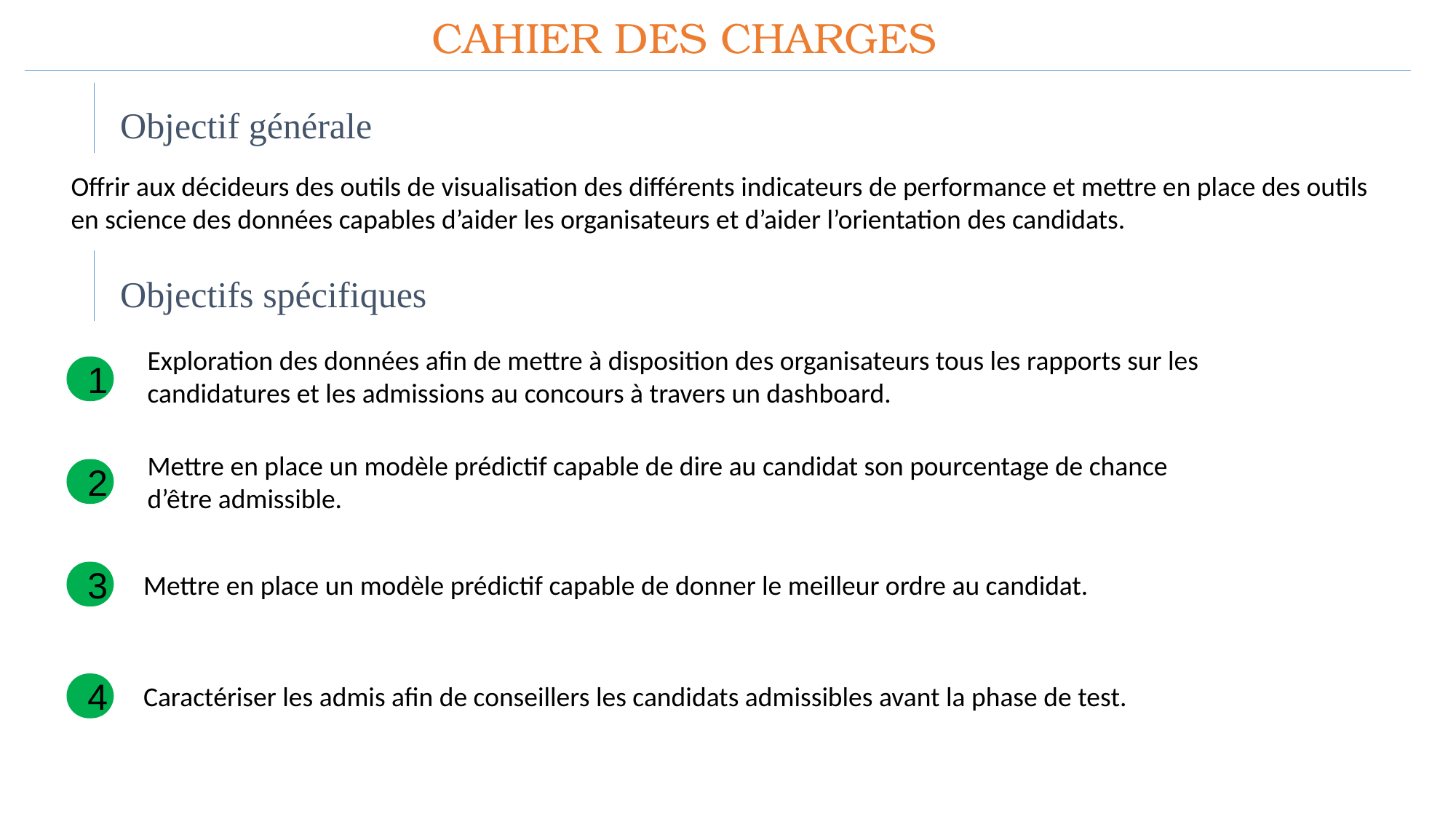

CAHIER DES CHARGES
Objectif générale
Offrir aux décideurs des outils de visualisation des différents indicateurs de performance et mettre en place des outils
en science des données capables d’aider les organisateurs et d’aider l’orientation des candidats.
Objectifs spécifiques
Exploration des données afin de mettre à disposition des organisateurs tous les rapports sur les candidatures et les admissions au concours à travers un dashboard.
1
Mettre en place un modèle prédictif capable de dire au candidat son pourcentage de chance d’être admissible.
2
3
Mettre en place un modèle prédictif capable de donner le meilleur ordre au candidat.
4
Caractériser les admis afin de conseillers les candidats admissibles avant la phase de test.